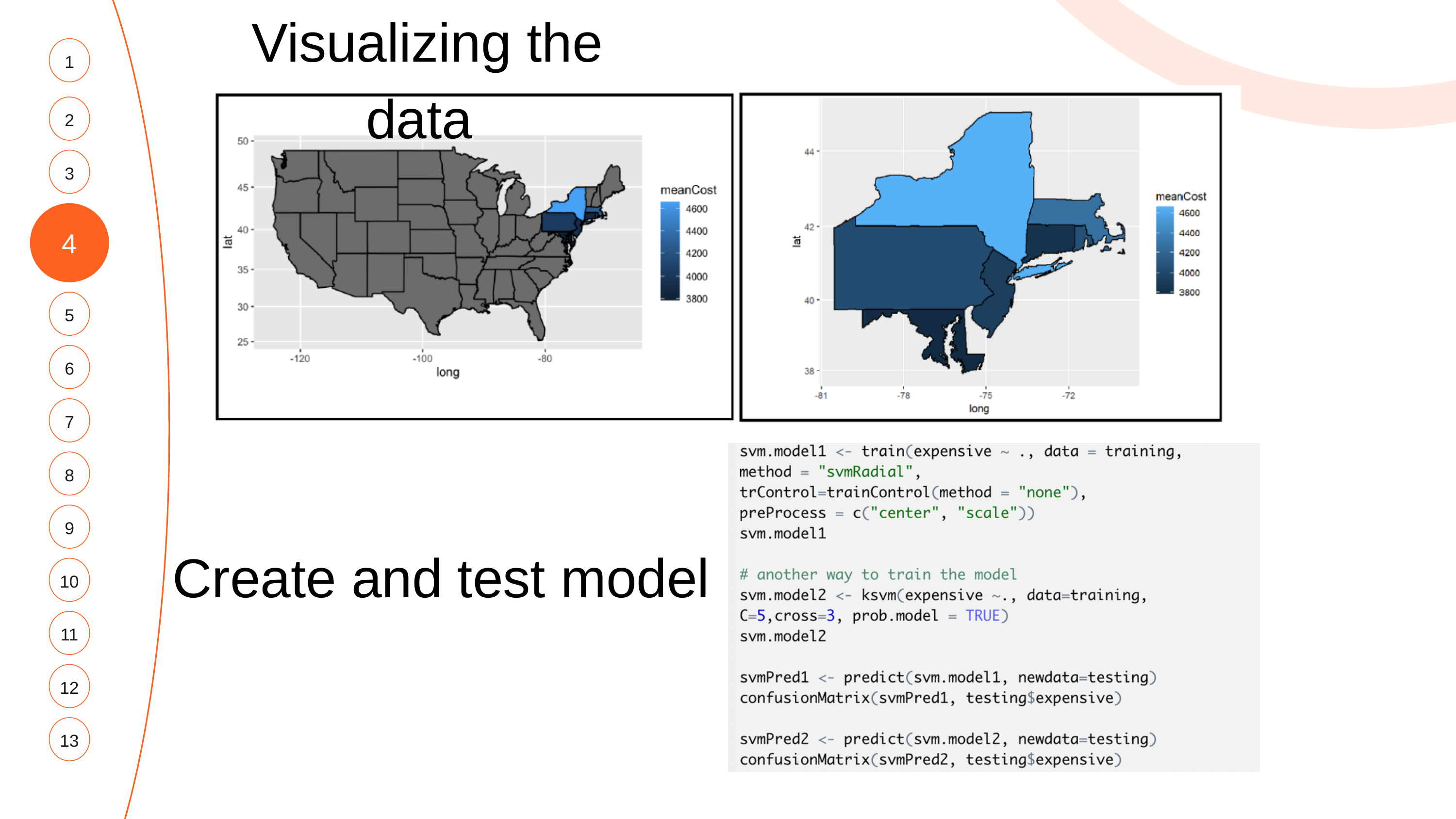

Visualizing the data

1

2

3

4

5

6

7

8

9
Create and test model

10

11

12

13